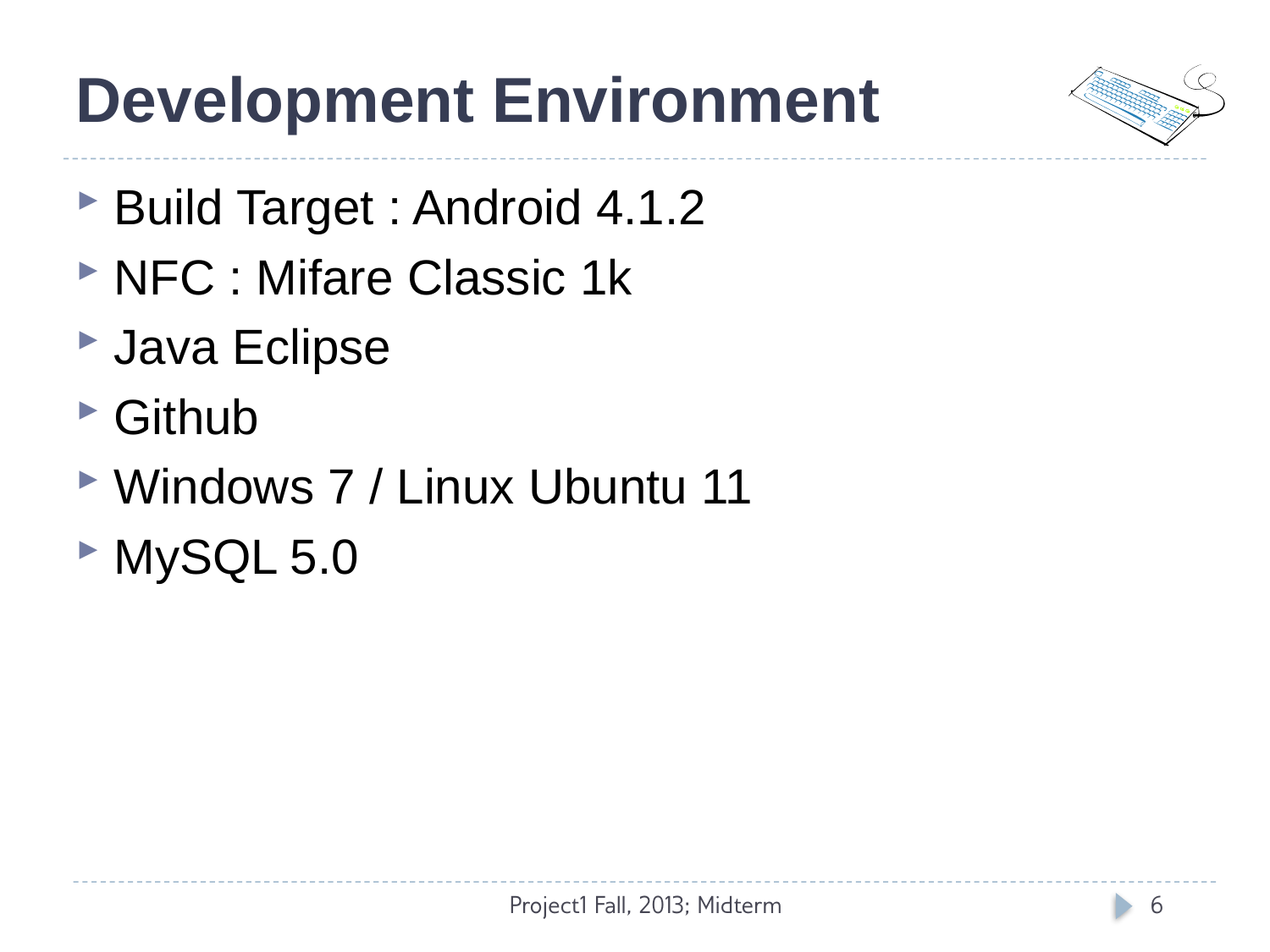

# Development Environment
Build Target : Android 4.1.2
NFC : Mifare Classic 1k
Java Eclipse
Github
Windows 7 / Linux Ubuntu 11
MySQL 5.0

Project1 Fall, 2013; Midterm
6